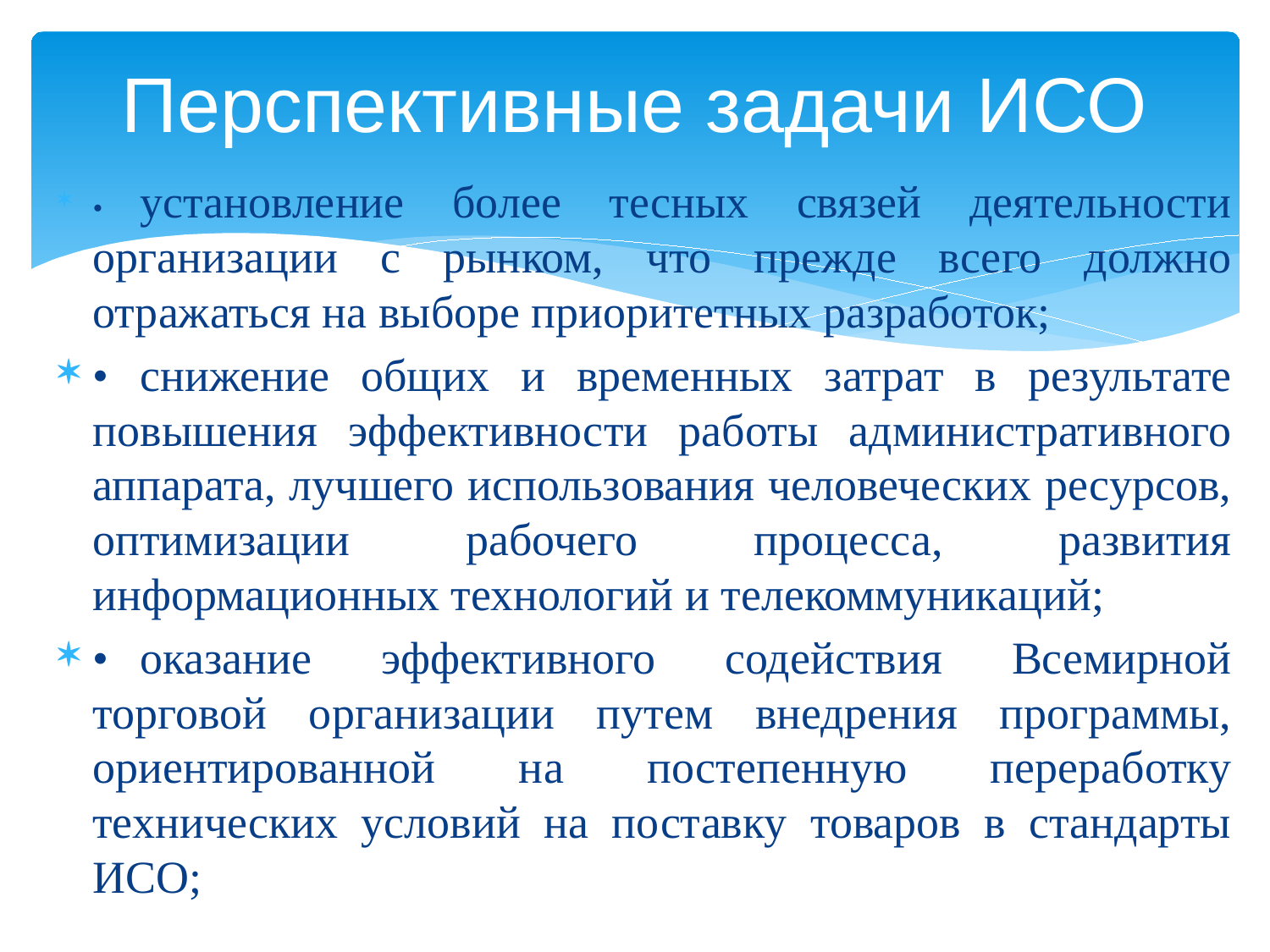

# Перспективные задачи ИСО
•	установление более тесных связей деятельности организации с рынком, что прежде всего должно отражаться на выборе приоритетных разработок;
•	снижение общих и временных затрат в результате повышения эффективности работы административного аппарата, лучшего использования человеческих ресурсов, оптимизации рабочего процесса, развития информационных технологий и телекоммуникаций;
•	оказание эффективного содействия Всемирной торговой организации путем внедрения программы, ориентированной на постепенную переработку технических условий на поставку товаров в стандарты ИСО;